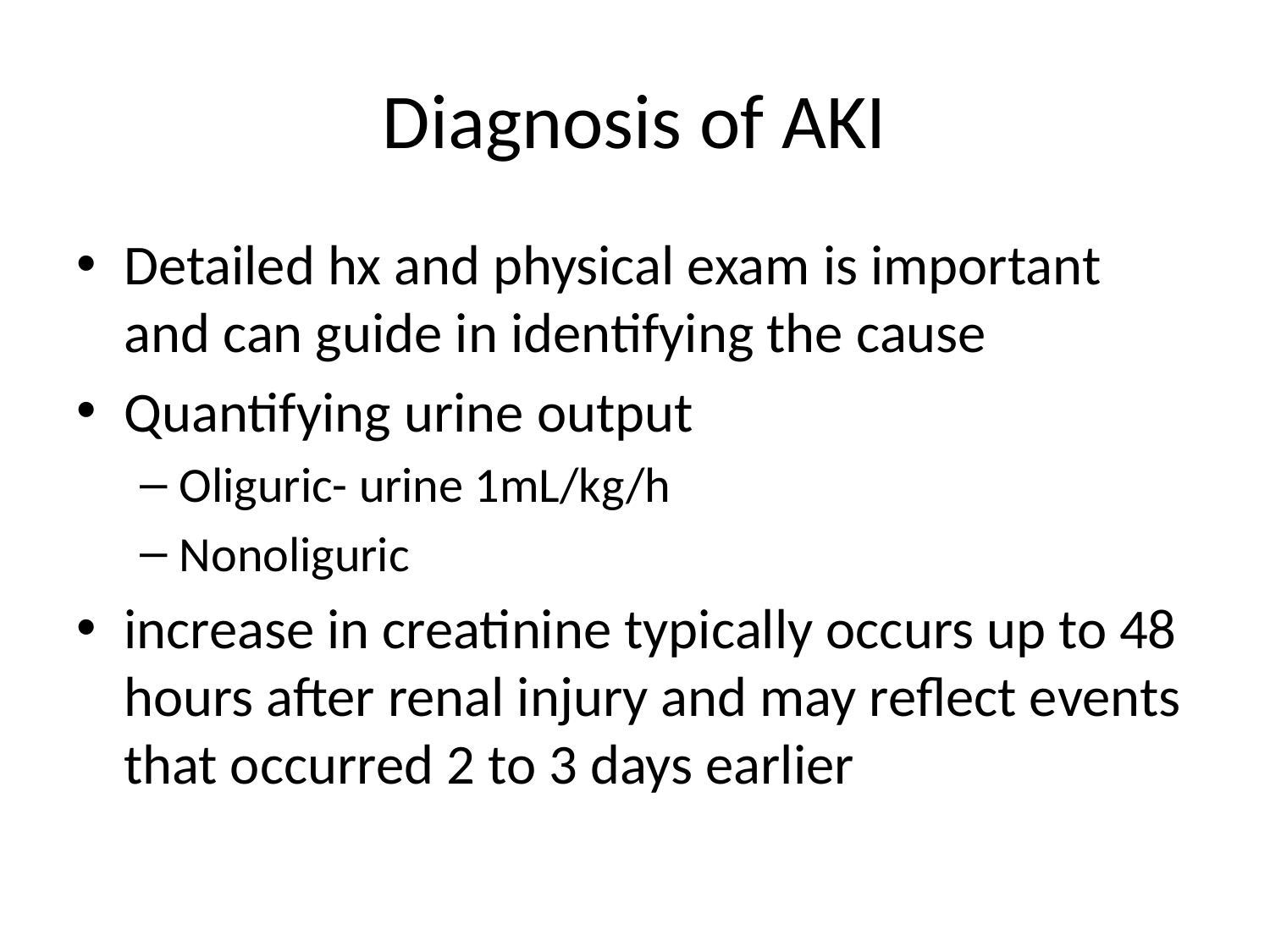

# Diagnosis of AKI
Detailed hx and physical exam is important and can guide in identifying the cause
Quantifying urine output
Oliguric- urine 1mL/kg/h
Nonoliguric
increase in creatinine typically occurs up to 48 hours after renal injury and may reflect events that occurred 2 to 3 days earlier